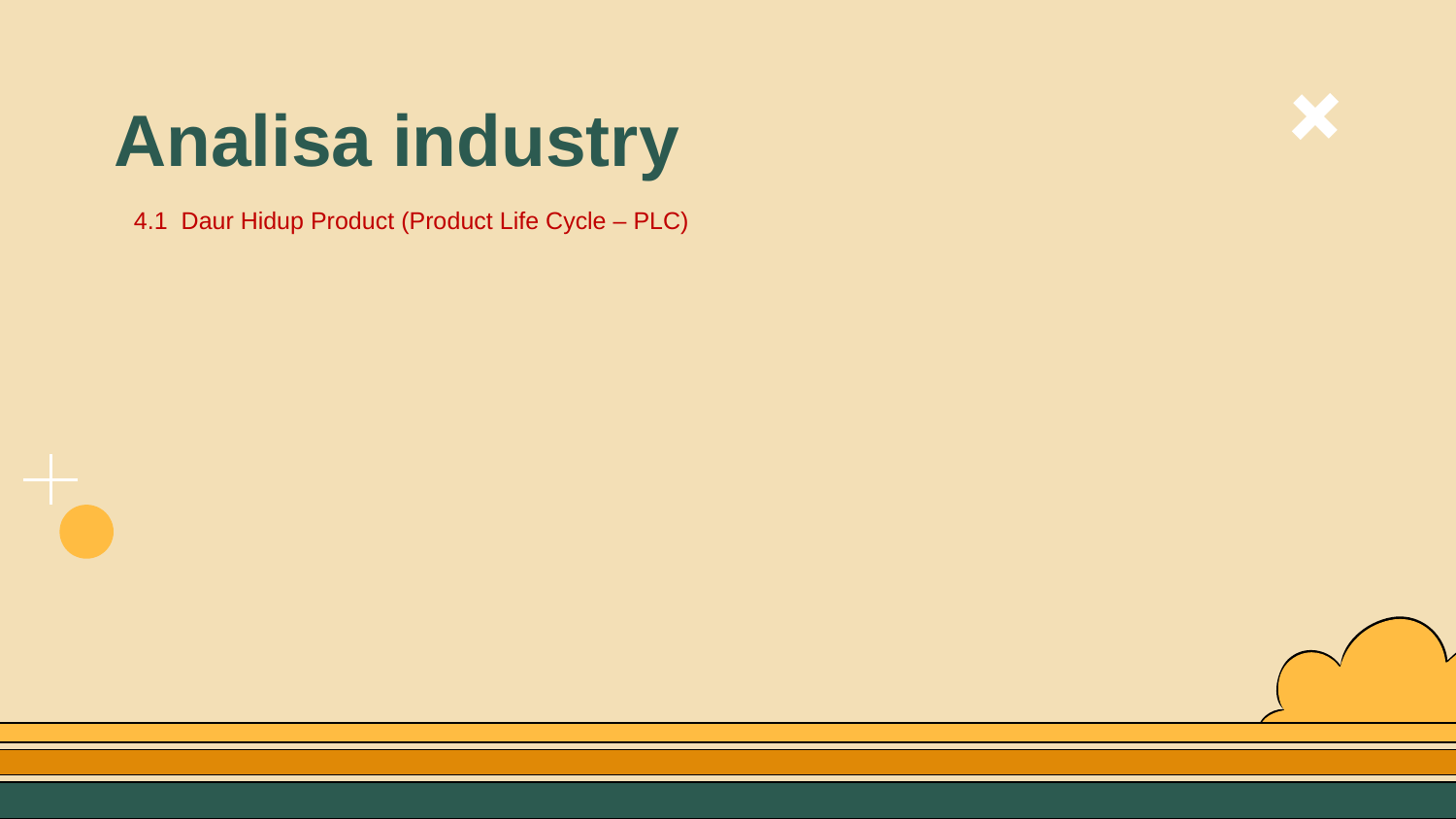

# Analisa industry
4.1  Daur Hidup Product (Product Life Cycle – PLC)